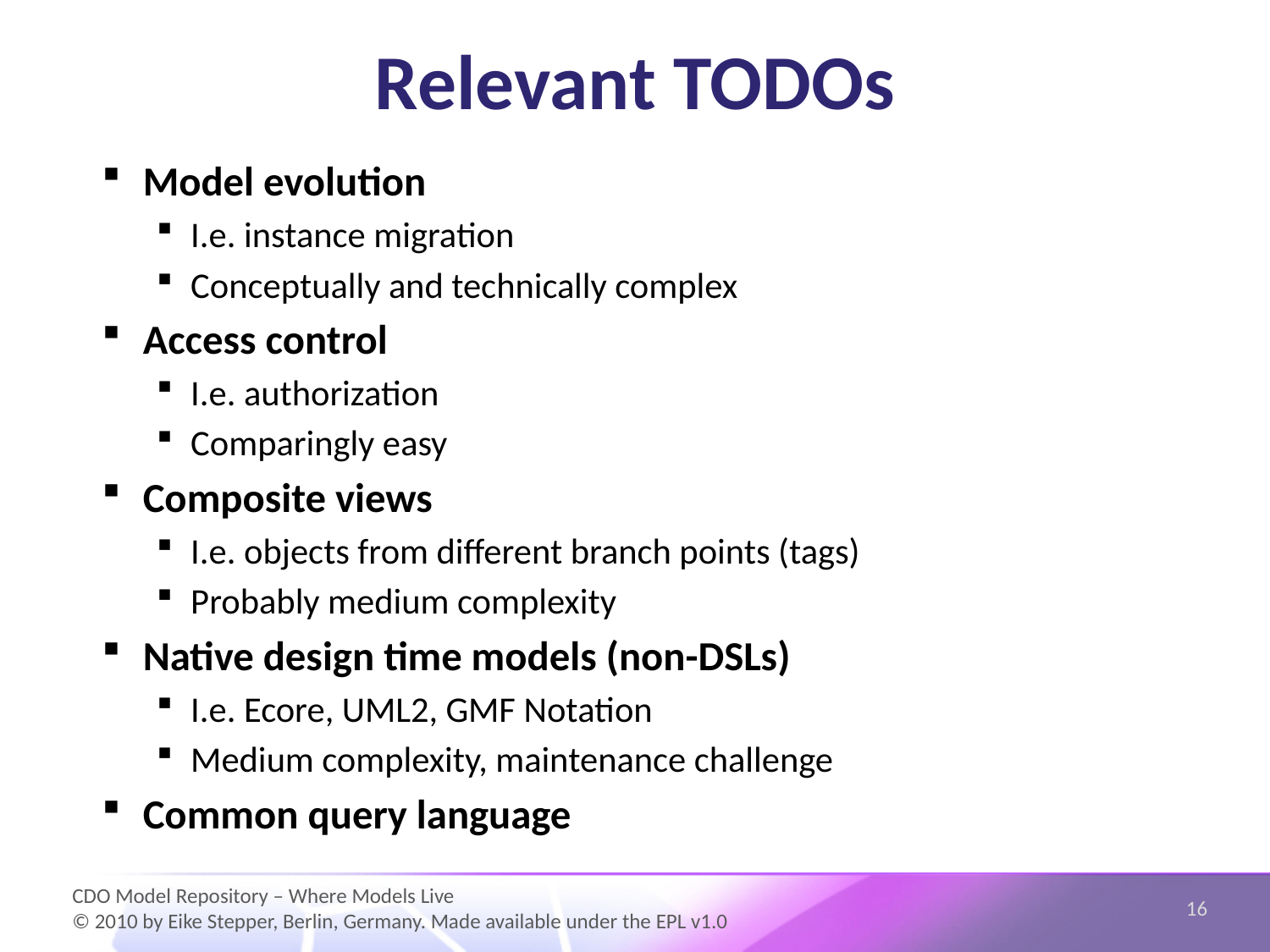

# Relevant TODOs
Model evolution
I.e. instance migration
Conceptually and technically complex
Access control
I.e. authorization
Comparingly easy
Composite views
I.e. objects from different branch points (tags)
Probably medium complexity
Native design time models (non-DSLs)
I.e. Ecore, UML2, GMF Notation
Medium complexity, maintenance challenge
Common query language
16
CDO Model Repository – Where Models Live
© 2010 by Eike Stepper, Berlin, Germany. Made available under the EPL v1.0